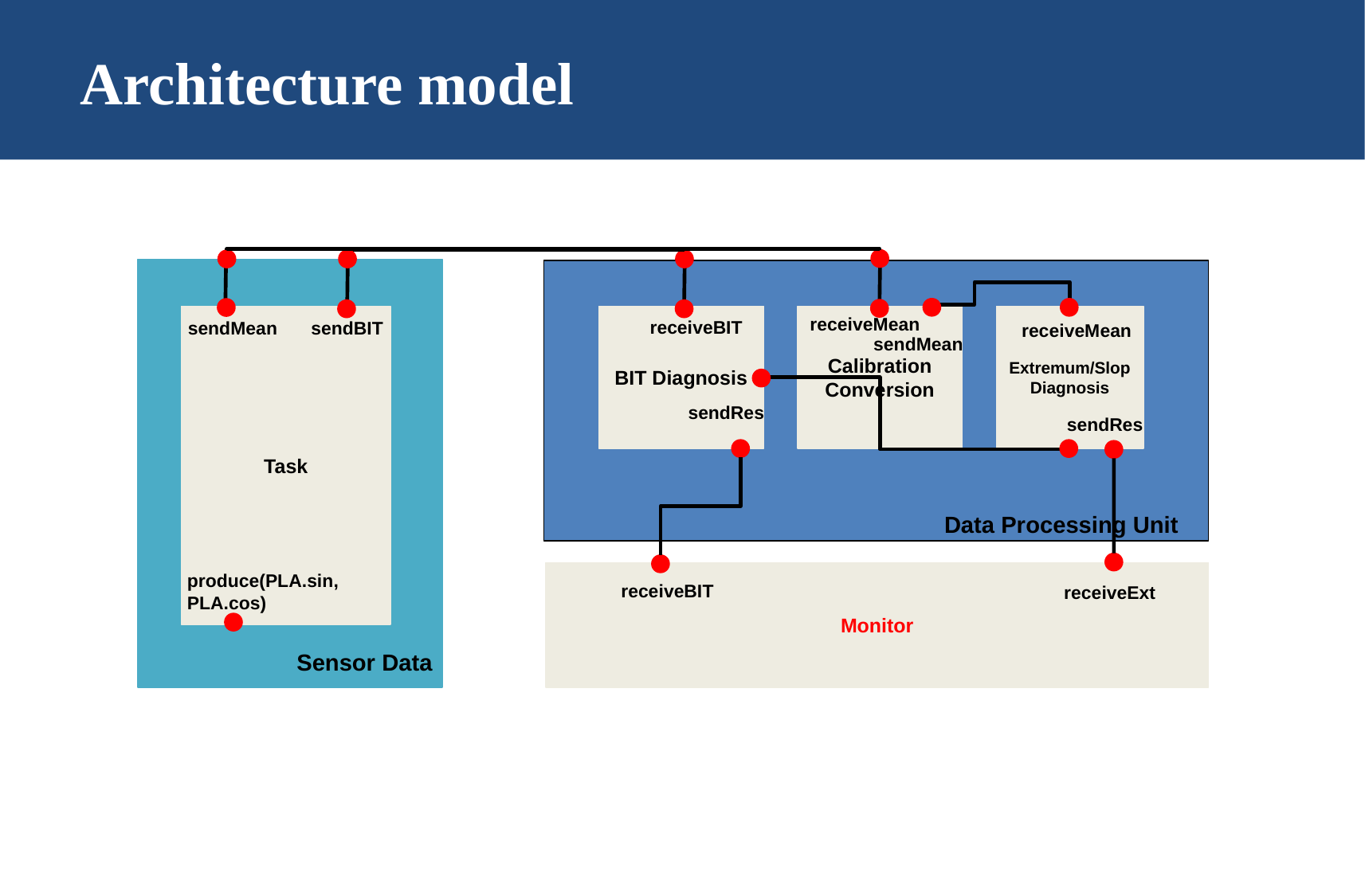

# Architecture model

Task
Calibration Conversion
BIT Diagnosis
Extremum/Slop Diagnosis
receiveMean
receiveBIT
sendBIT
sendMean
receiveMean
sendMean

sendRes
sendRes

Data Processing Unit

Monitor
produce(PLA.sin, PLA.cos)
receiveBIT
receiveExt

Sensor Data